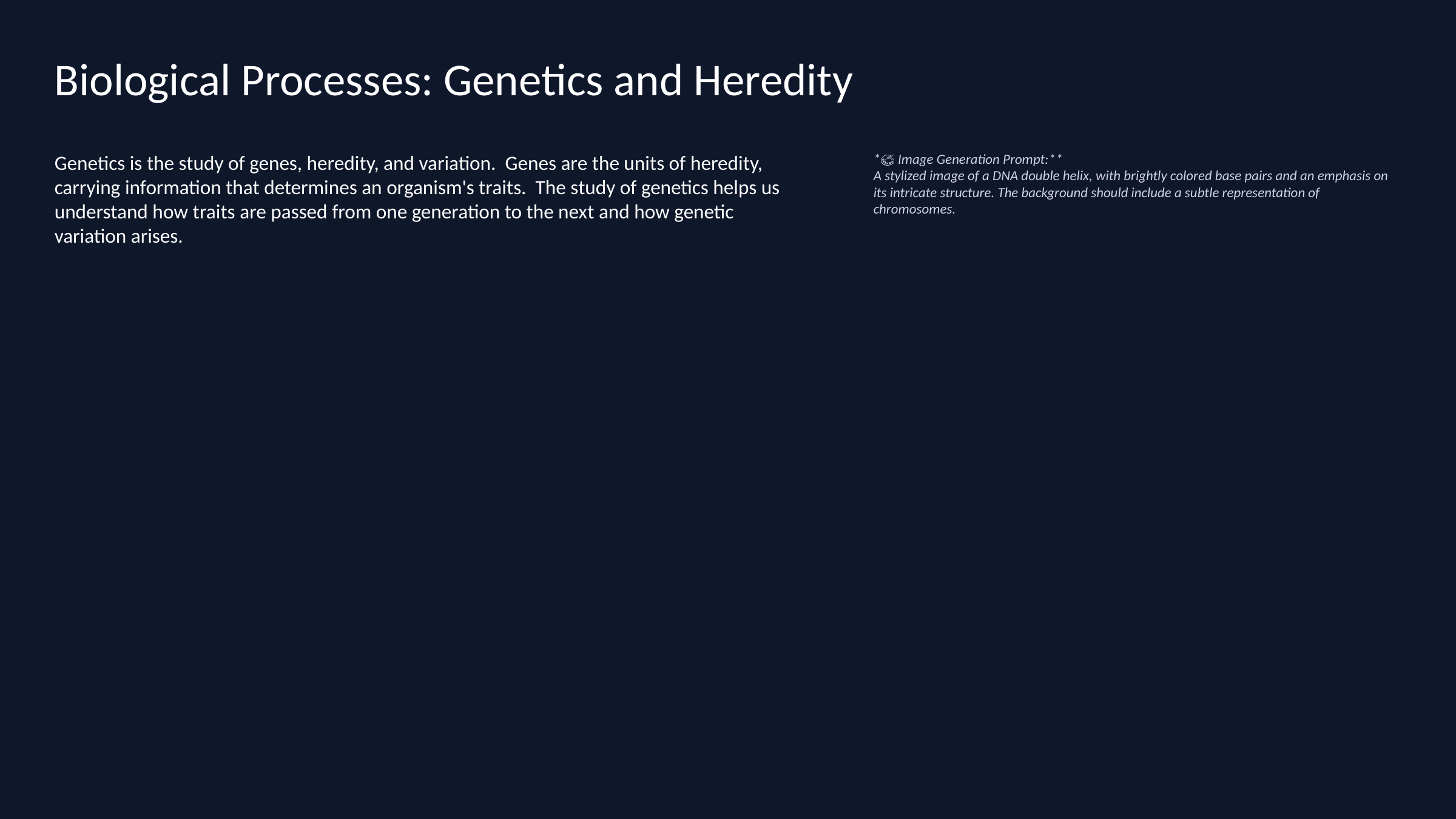

Biological Processes: Genetics and Heredity

Genetics is the study of genes, heredity, and variation.  Genes are the units of heredity, carrying information that determines an organism's traits.  The study of genetics helps us understand how traits are passed from one generation to the next and how genetic variation arises.

*🎨 Image Generation Prompt:**
A stylized image of a DNA double helix, with brightly colored base pairs and an emphasis on its intricate structure. The background should include a subtle representation of chromosomes.